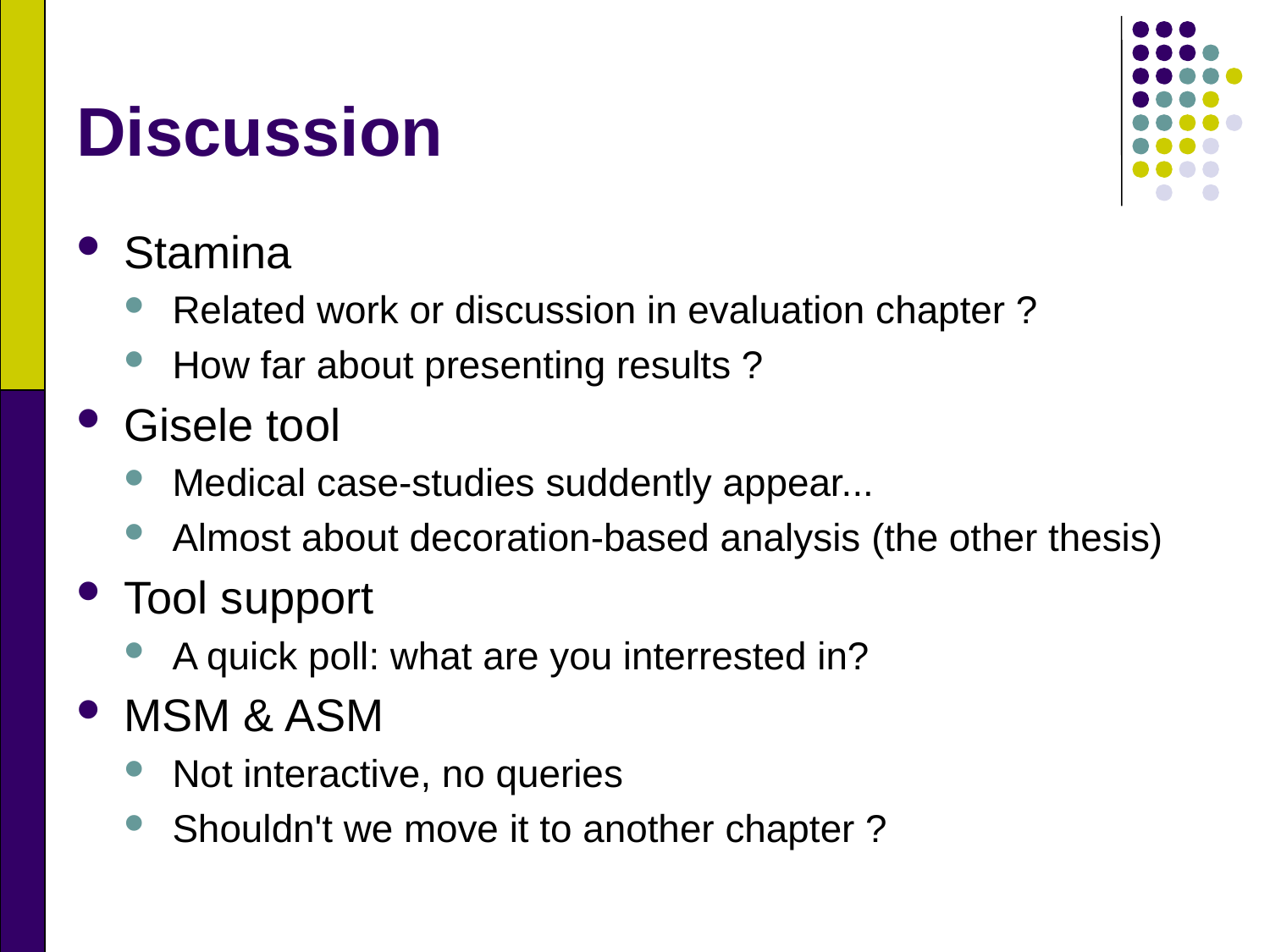

# Discussion
Stamina
Related work or discussion in evaluation chapter ?
How far about presenting results ?
Gisele tool
Medical case-studies suddently appear...
Almost about decoration-based analysis (the other thesis)
Tool support
A quick poll: what are you interrested in?
MSM & ASM
Not interactive, no queries
Shouldn't we move it to another chapter ?